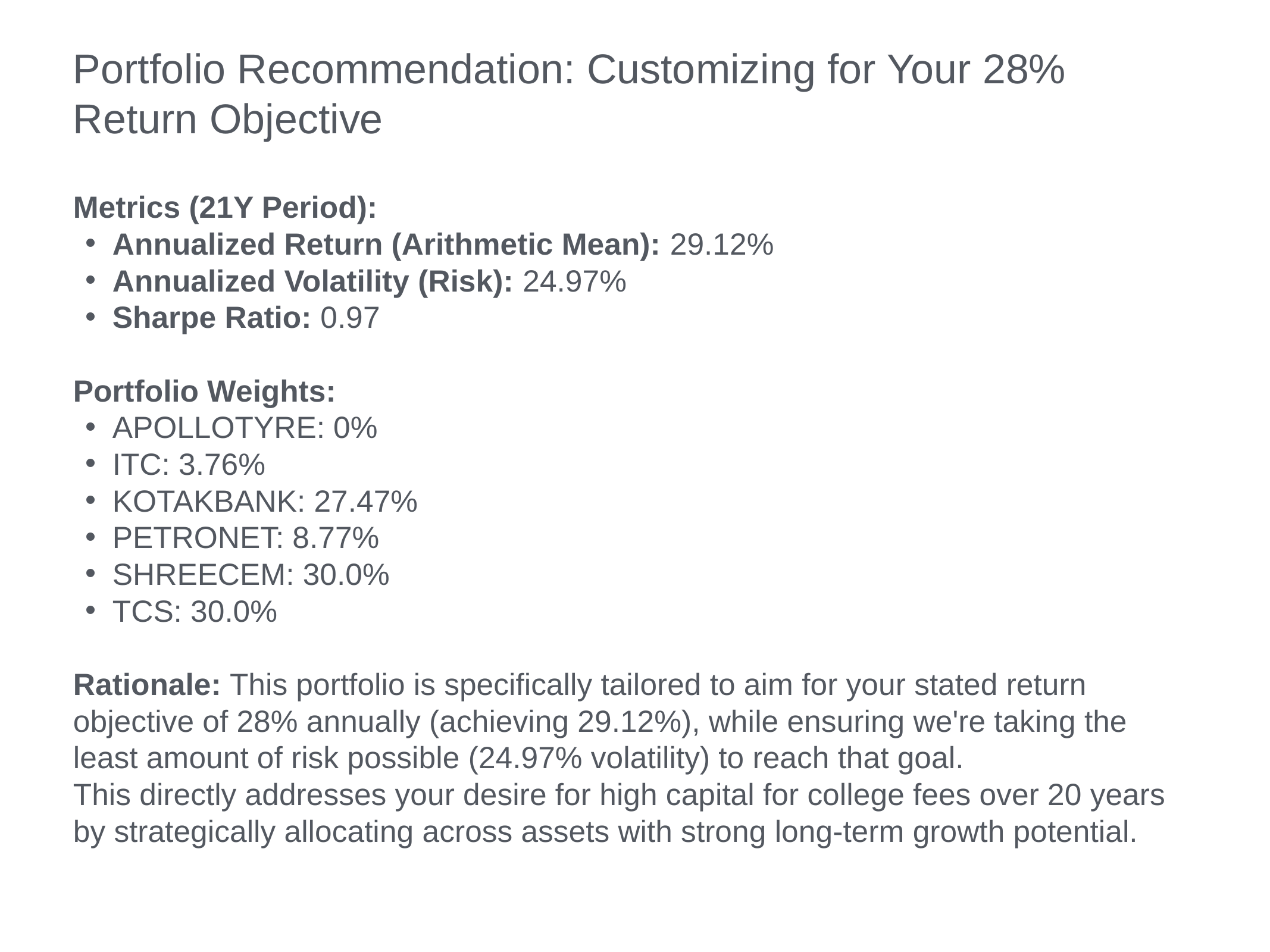

# Portfolio Recommendation: Customizing for Your 28% Return Objective
Metrics (21Y Period):
Annualized Return (Arithmetic Mean): 29.12%
Annualized Volatility (Risk): 24.97%
Sharpe Ratio: 0.97

Portfolio Weights:
APOLLOTYRE: 0%
ITC: 3.76%
KOTAKBANK: 27.47%
PETRONET: 8.77%
SHREECEM: 30.0%
TCS: 30.0%

Rationale: This portfolio is specifically tailored to aim for your stated return objective of 28% annually (achieving 29.12%), while ensuring we're taking the least amount of risk possible (24.97% volatility) to reach that goal.
This directly addresses your desire for high capital for college fees over 20 years by strategically allocating across assets with strong long-term growth potential.